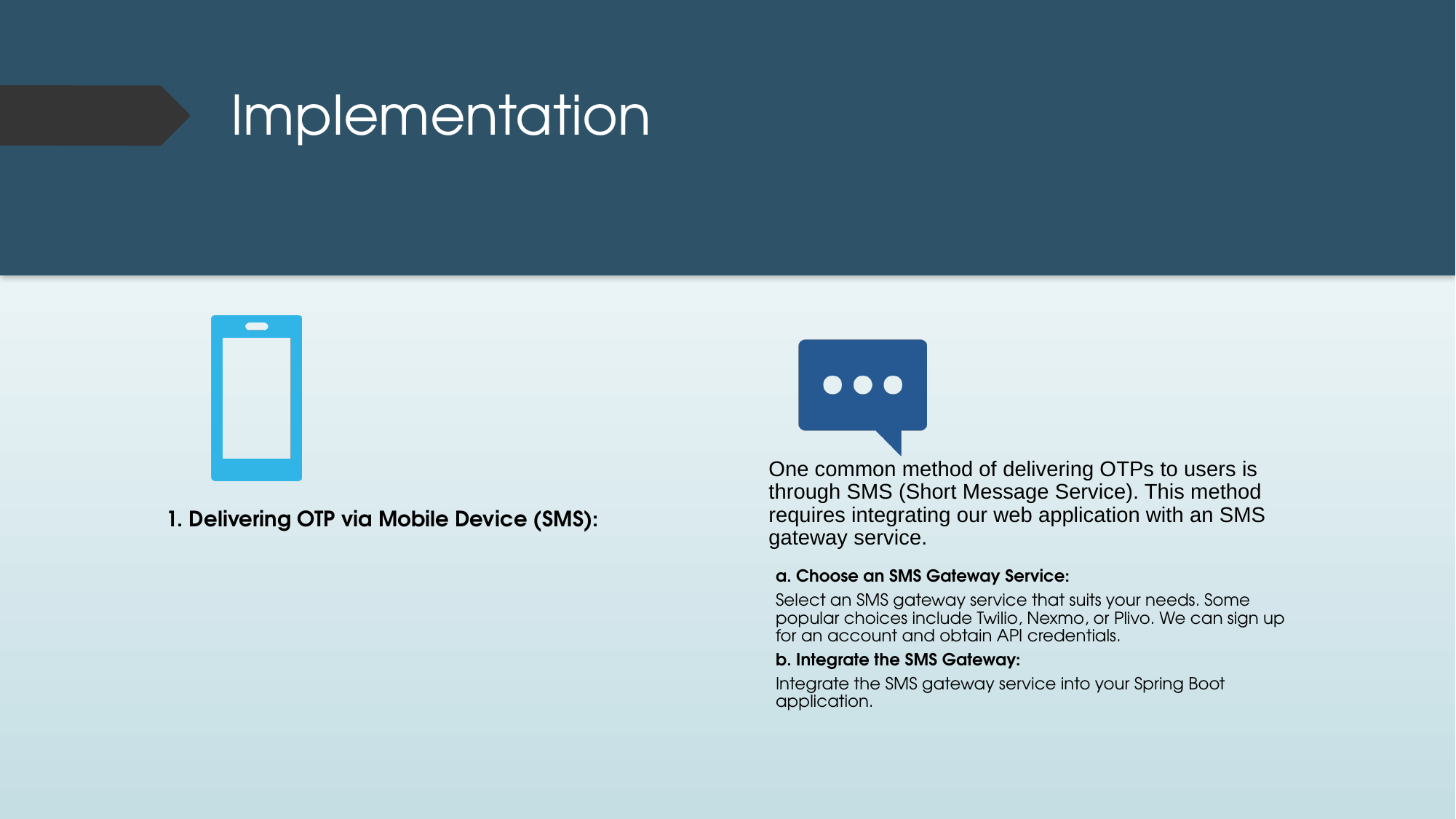

# Implementation

1. Delivering OTP via Mobile Device (SMS):
One common method of delivering OTPs to users is through SMS (Short Message Service). This method requires integrating our web application with an SMS gateway service.
a. Choose an SMS Gateway Service:
Select an SMS gateway service that suits your needs. Some popular choices include Twilio, Nexmo, or Plivo. We can sign up for an account and obtain API credentials.
b. Integrate the SMS Gateway:
Integrate the SMS gateway service into your Spring Boot application.